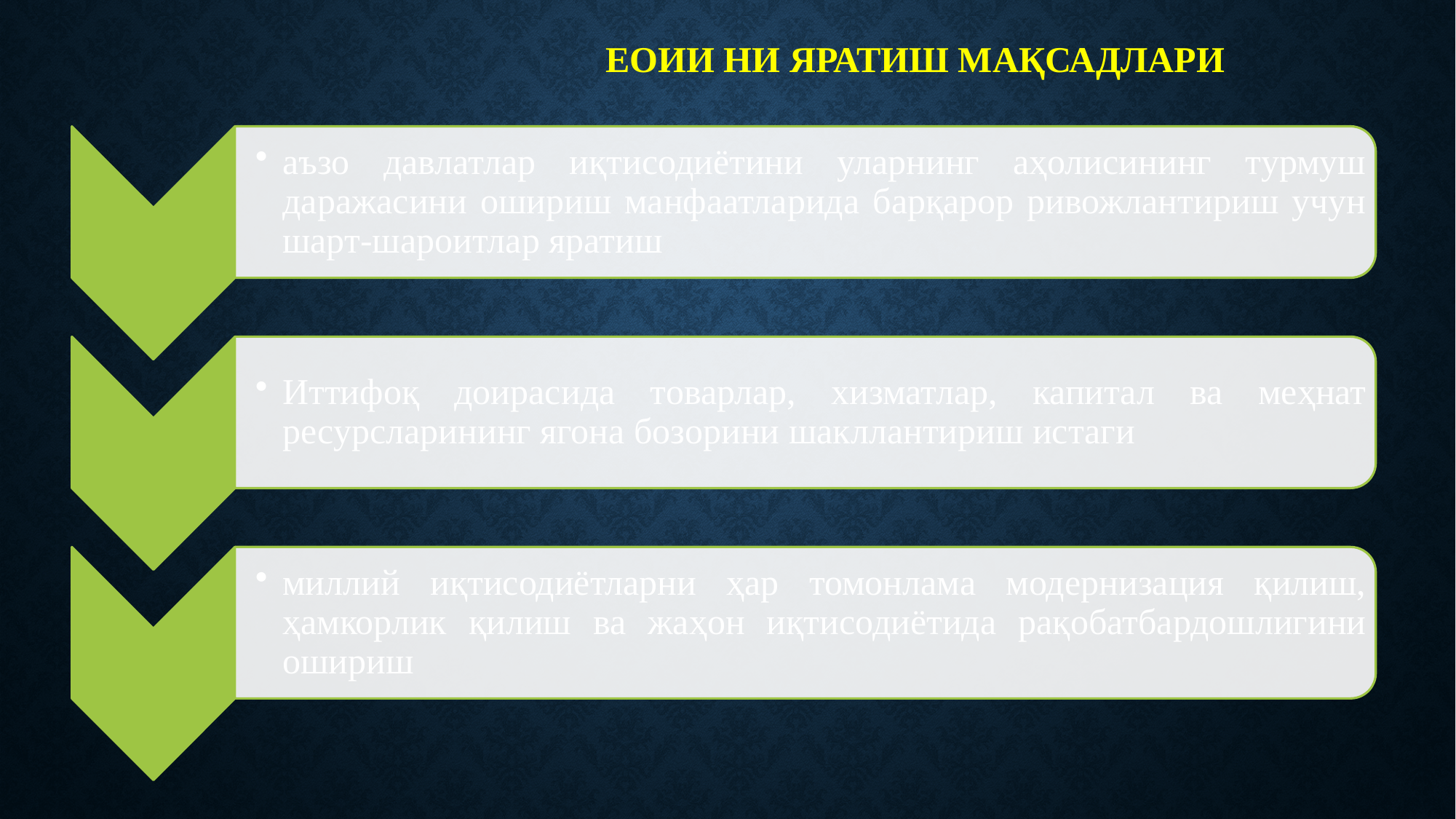

# ЕОИИ ни яратиш мақсадлари

аъзо давлатлар иқтисодиётини уларнинг аҳолисининг турмуш даражасини ошириш манфаатларида барқарор ривожлантириш учун шарт-шароитлар яратиш

Иттифоқ доирасида товарлар, хизматлар, капитал ва меҳнат ресурсларининг ягона бозорини шакллантириш истаги

миллий иқтисодиётларни ҳар томонлама модернизация қилиш, ҳамкорлик қилиш ва жаҳон иқтисодиётида рақобатбардошлигини ошириш